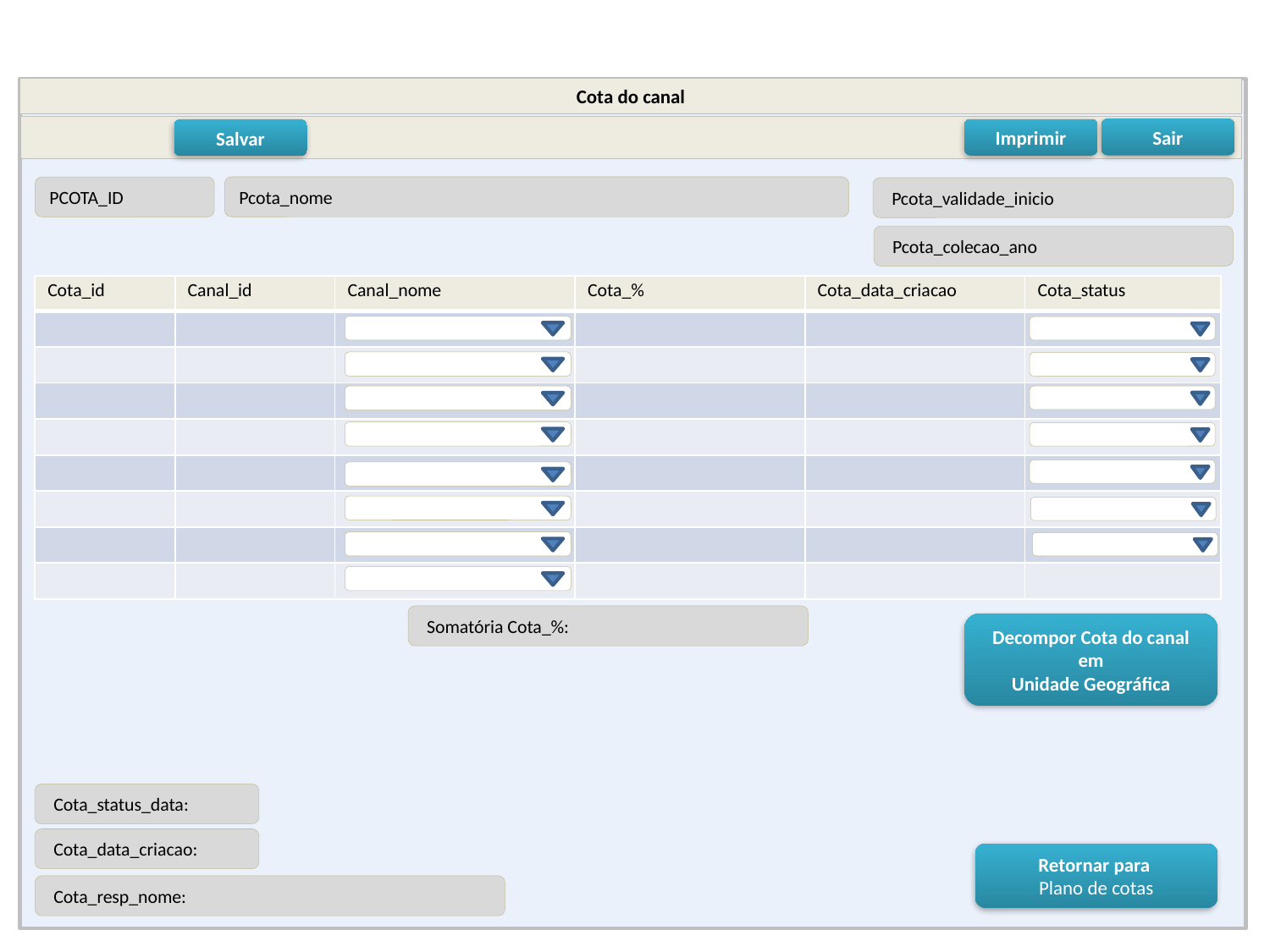

Cota do canal

Sair
Imprimir
Salvar
Pcota_nome
PCOTA_ID
 Pcota_validade_inicio
 Pcota_colecao_ano
| Cota\_id | Canal\_id | Canal\_nome | Cota\_% | Cota\_data\_criacao | Cota\_status |
| --- | --- | --- | --- | --- | --- |
|  |  |  |  |  |  |
|  |  |  |  |  |  |
|  |  |  |  |  |  |
|  |  |  |  |  |  |
|  |  |  |  |  |  |
|  |  |  |  |  |  |
|  |  |  |  |  |  |
|  |  |  |  |  |  |

 Somatória Cota_%:
Decompor Cota do canal em
Unidade Geográfica
 Cota_status_data:
 Cota_data_criacao:
Retornar para
Plano de cotas
 Cota_resp_nome: